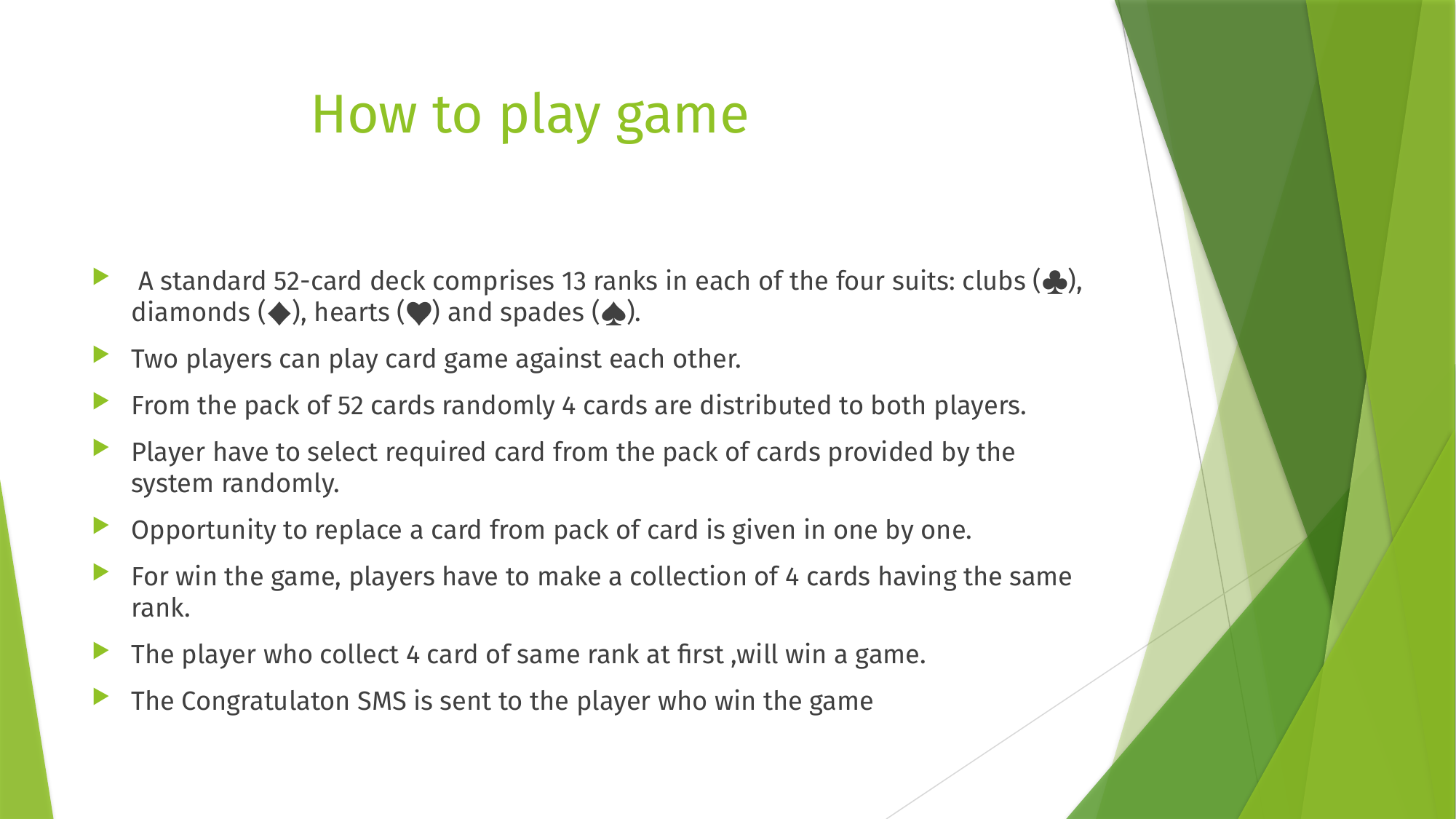

# How to play game
 A standard 52-card deck comprises 13 ranks in each of the four suits: clubs (♣), diamonds (♦), hearts (♥) and spades (♠).
Two players can play card game against each other.
From the pack of 52 cards randomly 4 cards are distributed to both players.
Player have to select required card from the pack of cards provided by the system randomly.
Opportunity to replace a card from pack of card is given in one by one.
For win the game, players have to make a collection of 4 cards having the same rank.
The player who collect 4 card of same rank at first ,will win a game.
The Congratulaton SMS is sent to the player who win the game